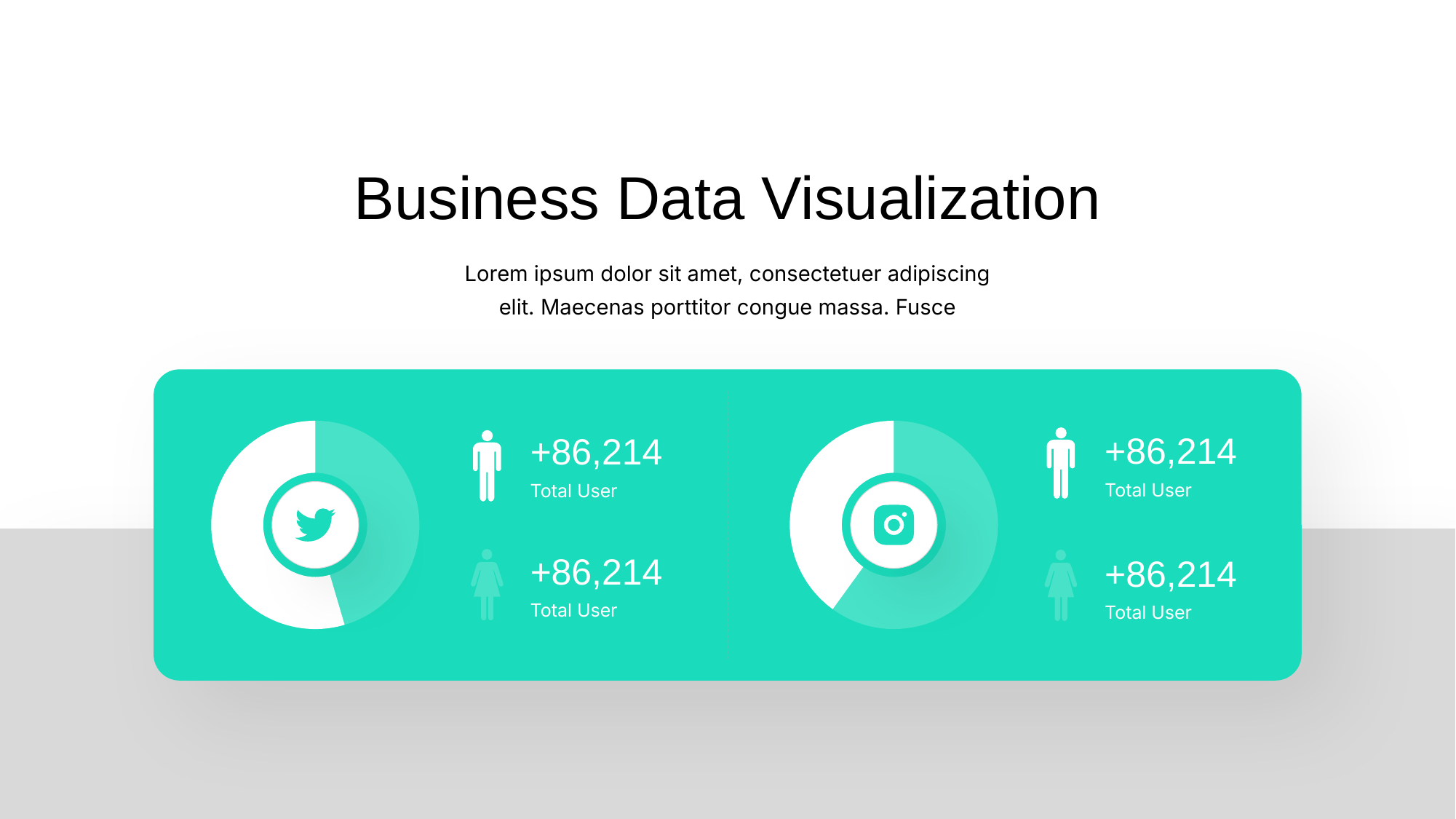

Business Data Visualization
Lorem ipsum dolor sit amet, consectetuer adipiscing elit. Maecenas porttitor congue massa. Fusce

### Chart

| Category | Sales |
|---|---|
| 1st Qtr | 50.0 |
| 2nd Qtr | 60.0 |

### Chart

| Category | Sales |
|---|---|
| 1st Qtr | 90.0 |
| 2nd Qtr | 60.0 |
+86,214
+86,214

Total User
Total User

+86,214
+86,214

Total User
Total User